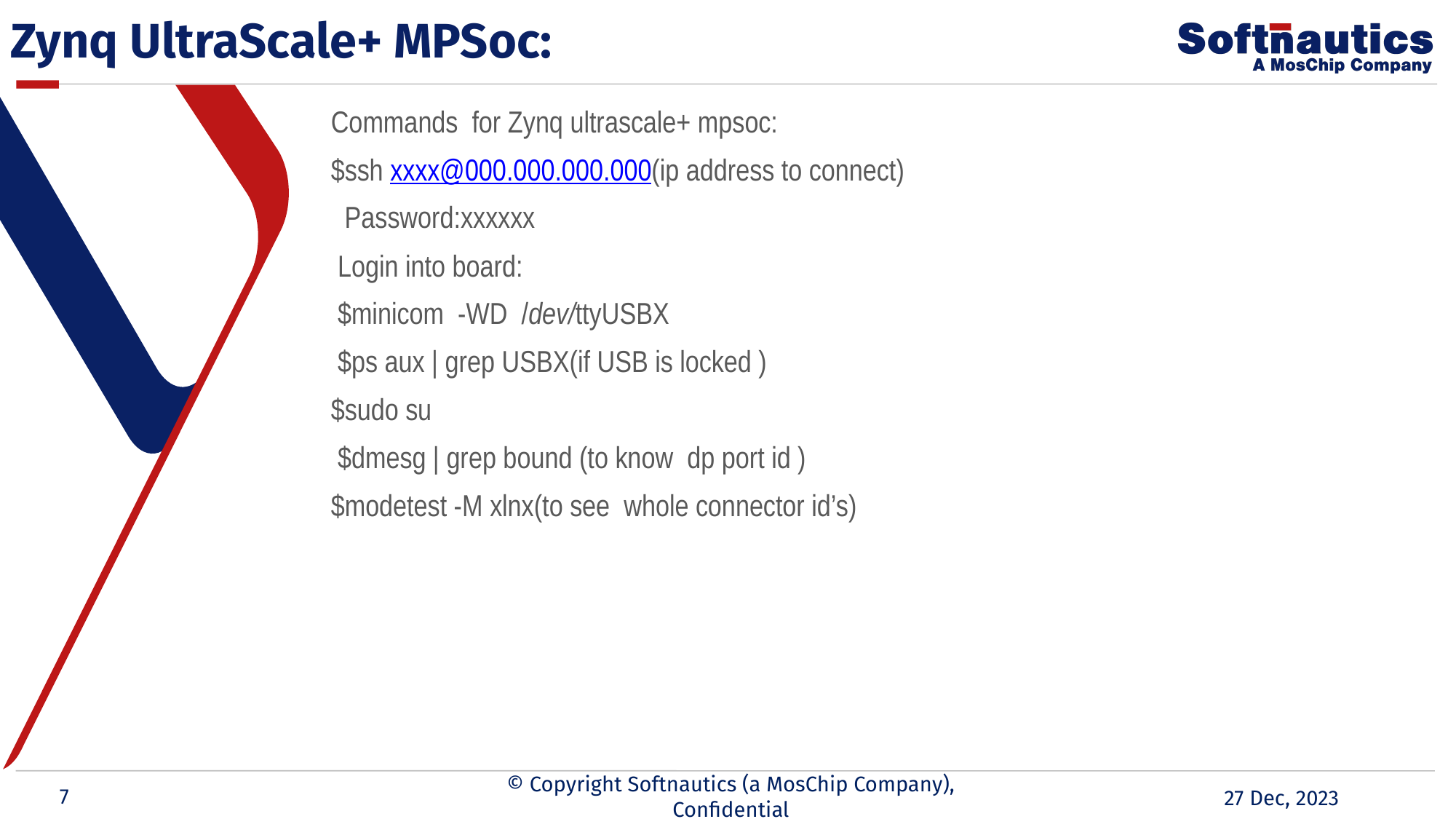

Zynq UltraScale+ MPSoc:

   Commands  for Zynq ultrascale+ mpsoc:
   $ssh xxxx@000.000.000.000(ip address to connect)
     Password:xxxxxx
    Login into board:
    $minicom  -WD  /dev/ttyUSBX
    $ps aux | grep USBX(if USB is locked )
   $sudo su
    $dmesg | grep bound (to know  dp port id )
   $modetest -M xlnx(to see  whole connector id’s)
7
© Copyright Softnautics (a MosChip Company), Confidential
27 Dec, 2023